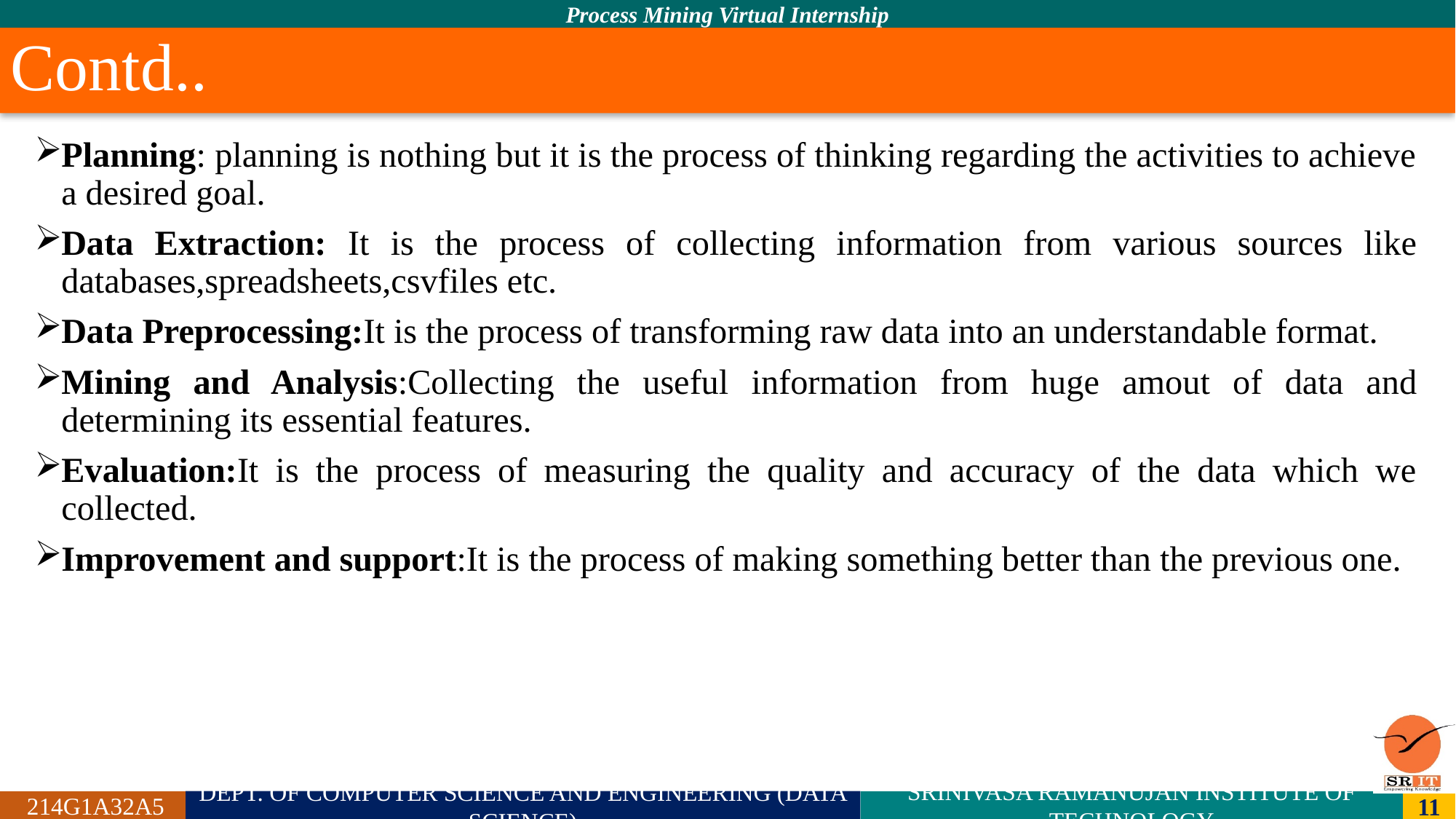

# Contd..
Planning: planning is nothing but it is the process of thinking regarding the activities to achieve a desired goal.
Data Extraction: It is the process of collecting information from various sources like databases,spreadsheets,csvfiles etc.
Data Preprocessing:It is the process of transforming raw data into an understandable format.
Mining and Analysis:Collecting the useful information from huge amout of data and determining its essential features.
Evaluation:It is the process of measuring the quality and accuracy of the data which we collected.
Improvement and support:It is the process of making something better than the previous one.